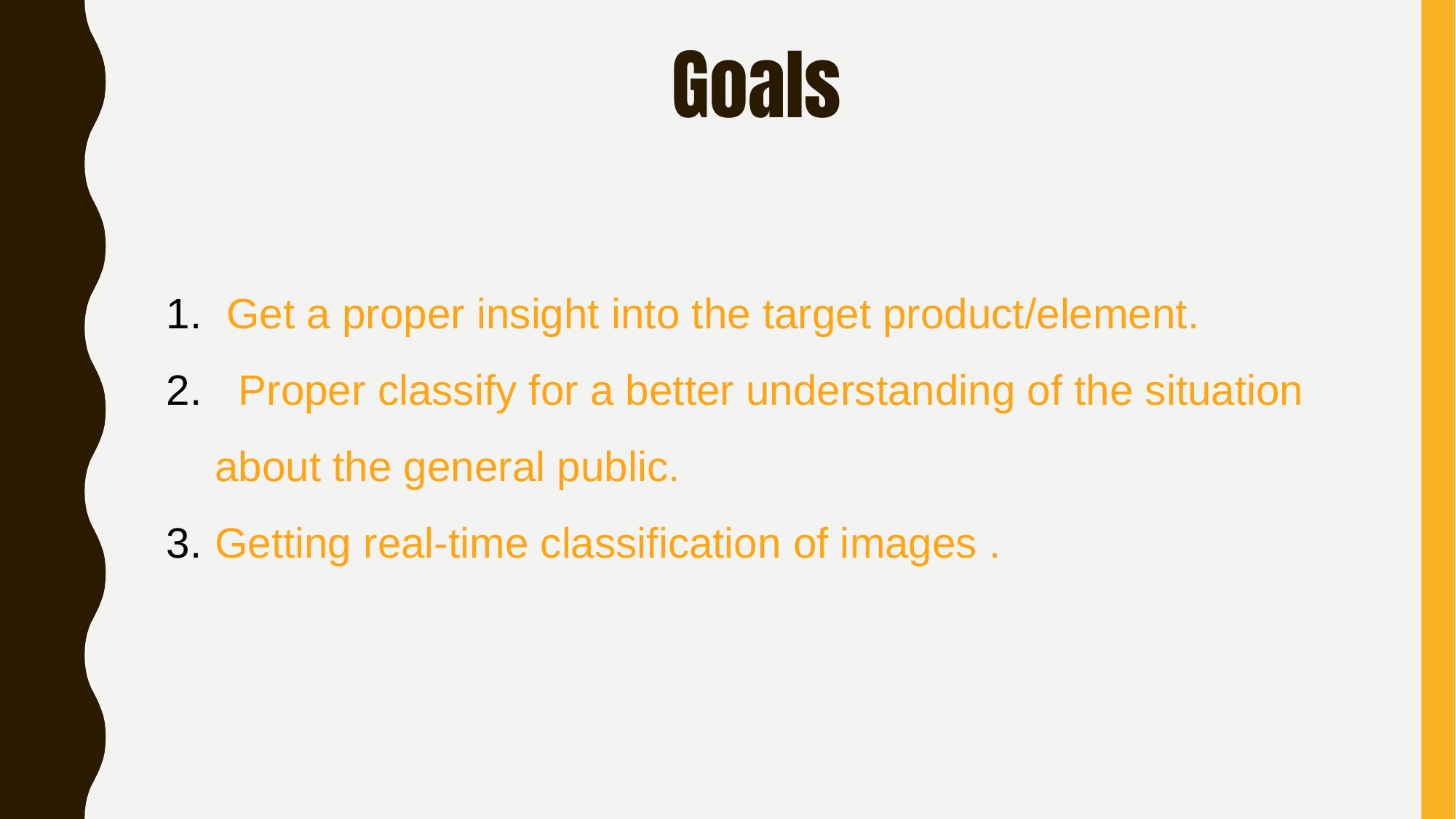

# Goals
 Get a proper insight into the target product/element.
  Proper classify for a better understanding of the situation    about the general public.
Getting real-time classification of images .